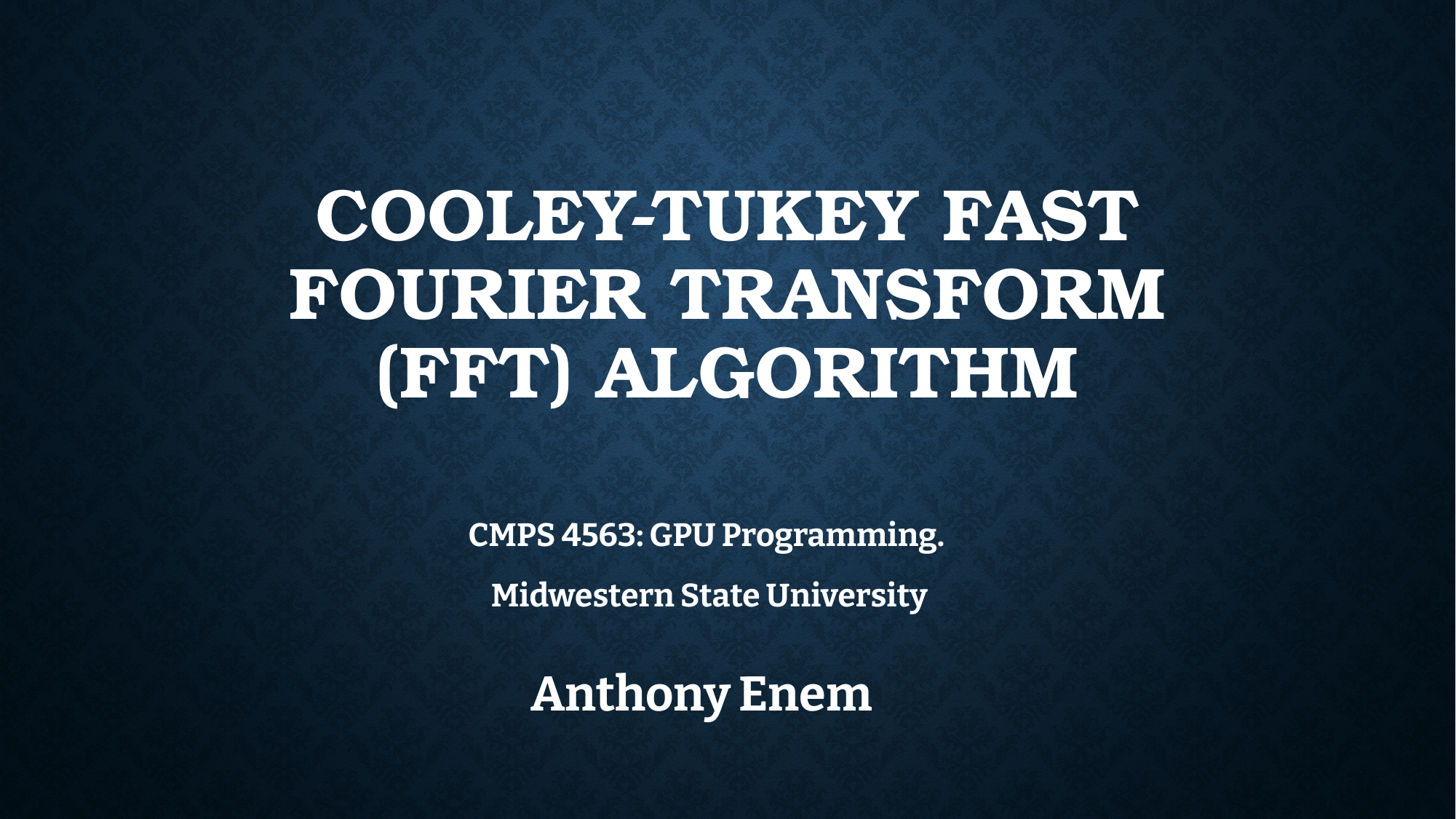

# COOLEY-TUKEY FAST FOURIER TRANSFORM (FFT) ALGORITHM
CMPS 4563: GPU Programming.
Midwestern State University
Anthony Enem